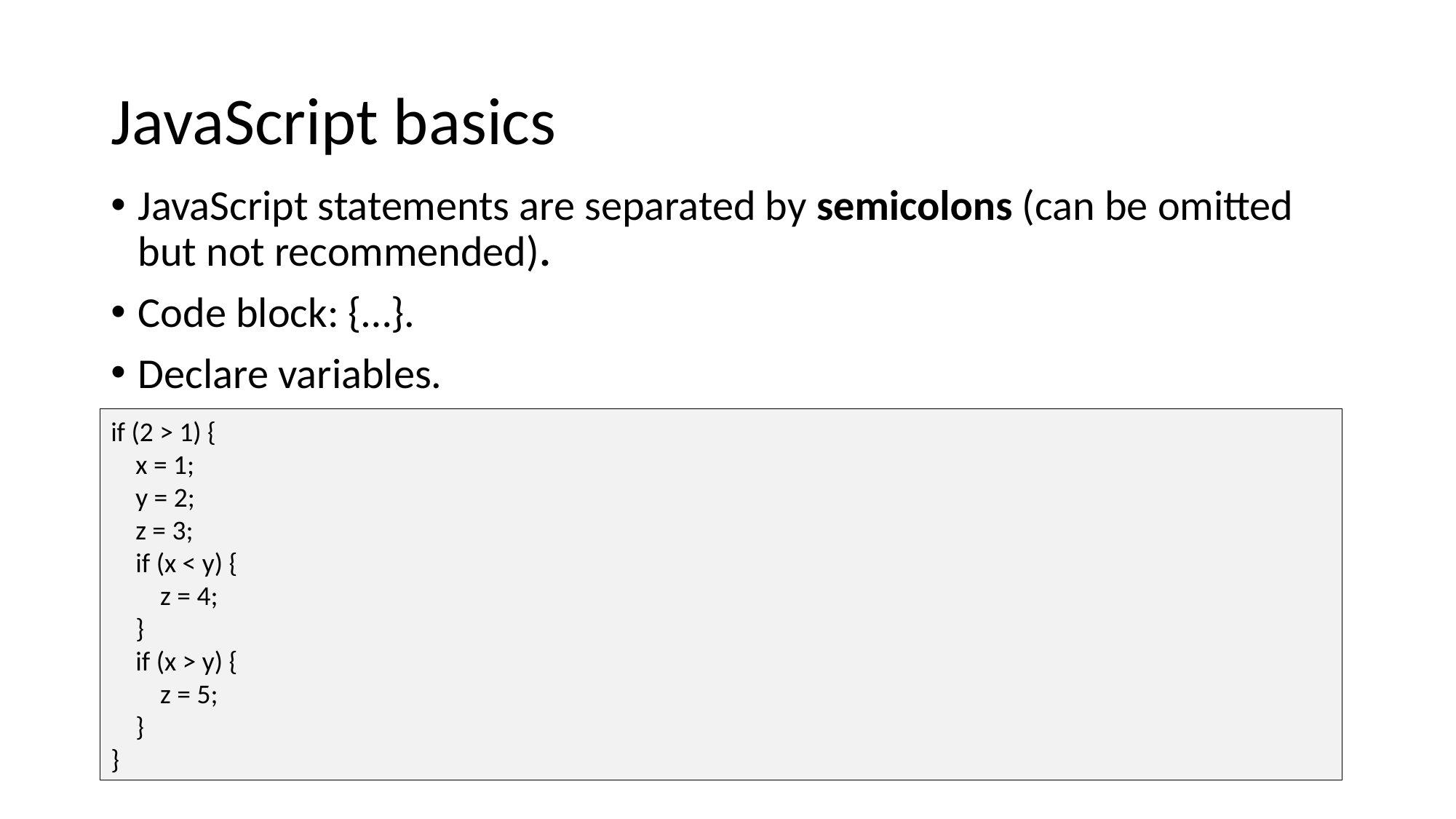

# JavaScript basics
JavaScript statements are separated by semicolons (can be omitted but not recommended).
Code block: {…}.
Declare variables.

if (2 > 1) {
    x = 1;
    y = 2;
    z = 3;
    if (x < y) {
        z = 4;
    }
    if (x > y) {
        z = 5;
    }
}